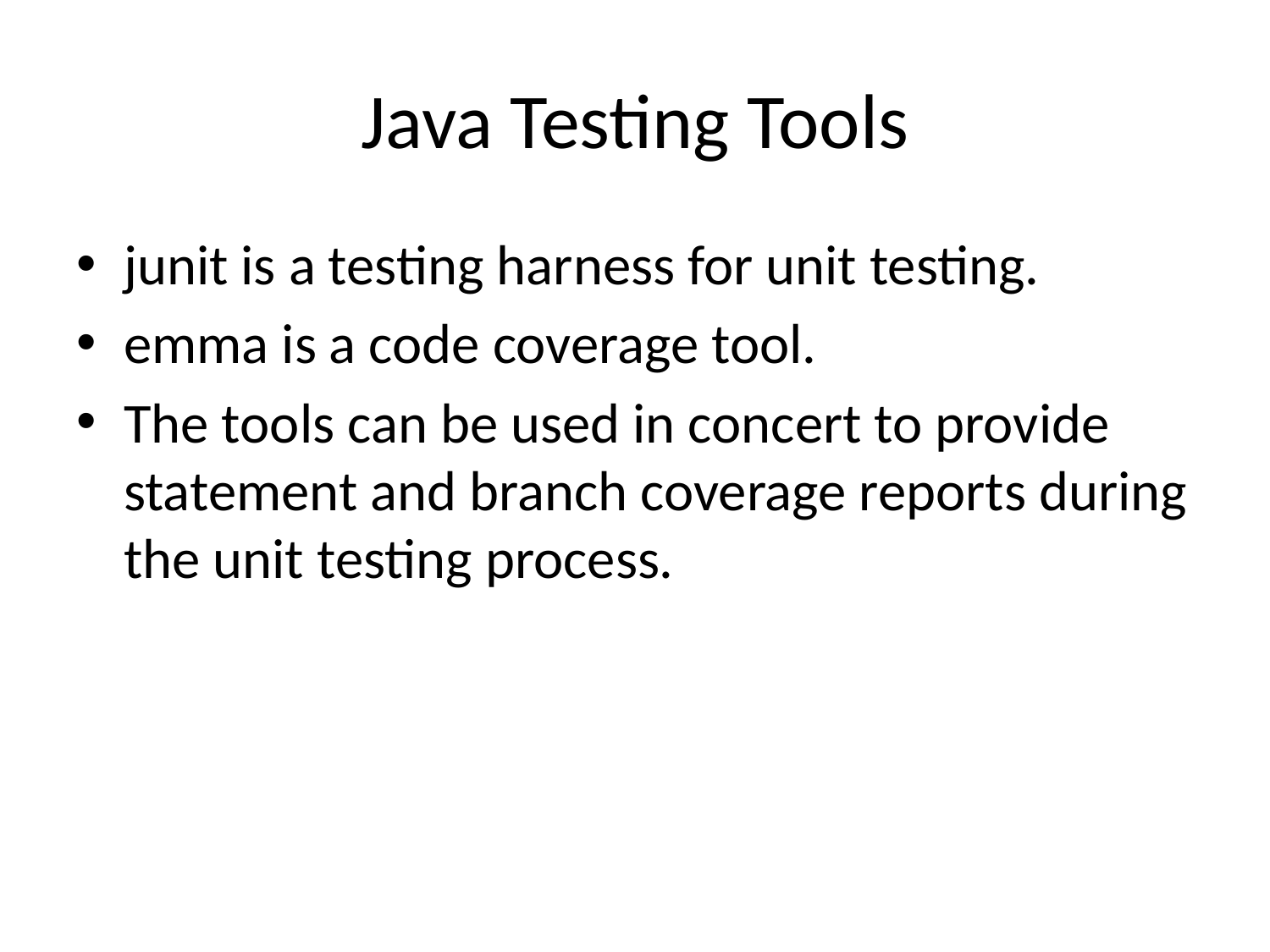

# Java Testing Tools
junit is a testing harness for unit testing.
emma is a code coverage tool.
The tools can be used in concert to provide statement and branch coverage reports during the unit testing process.